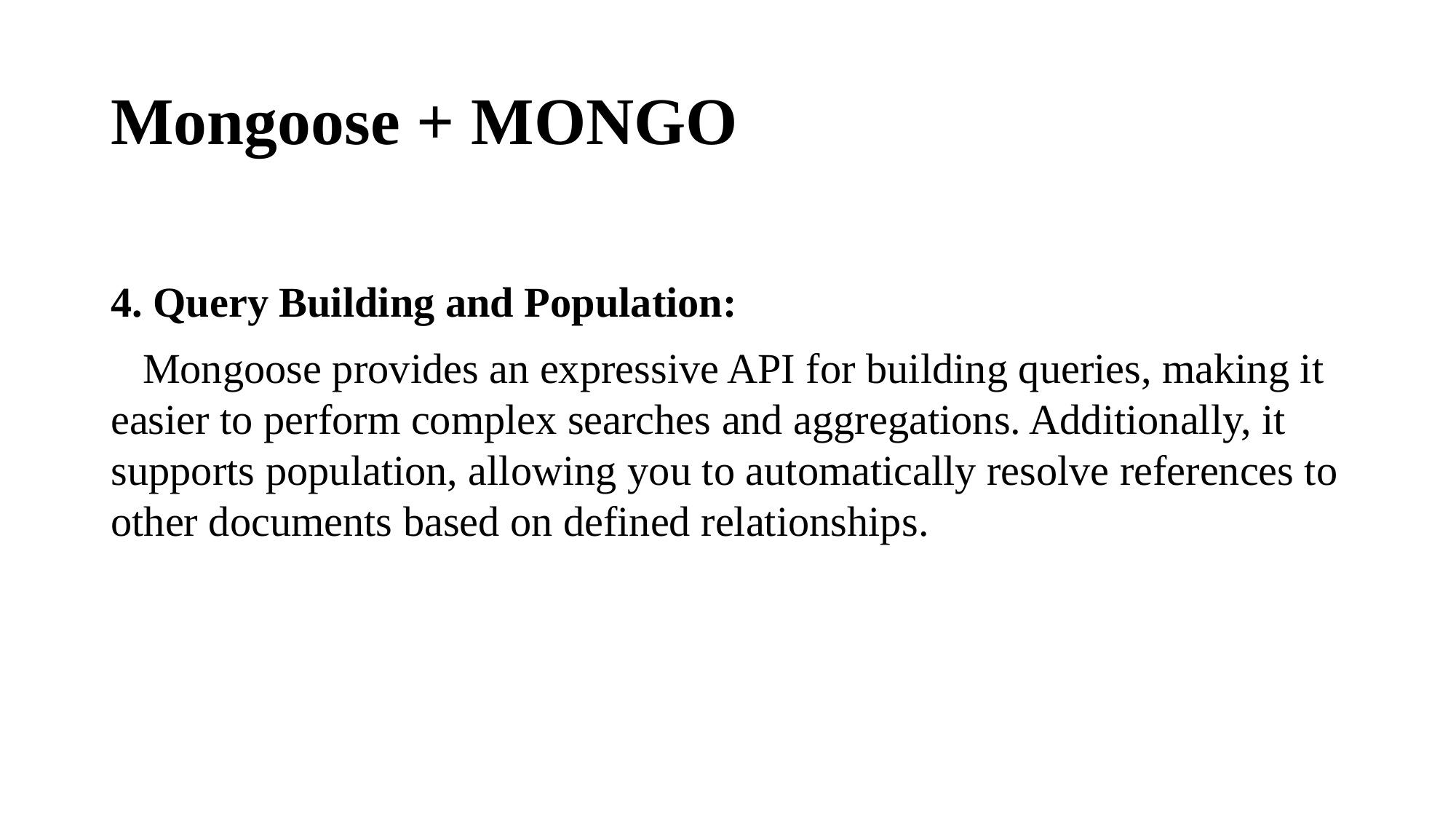

# Mongoose + MONGO
4. Query Building and Population:
   Mongoose provides an expressive API for building queries, making it easier to perform complex searches and aggregations. Additionally, it supports population, allowing you to automatically resolve references to other documents based on defined relationships.